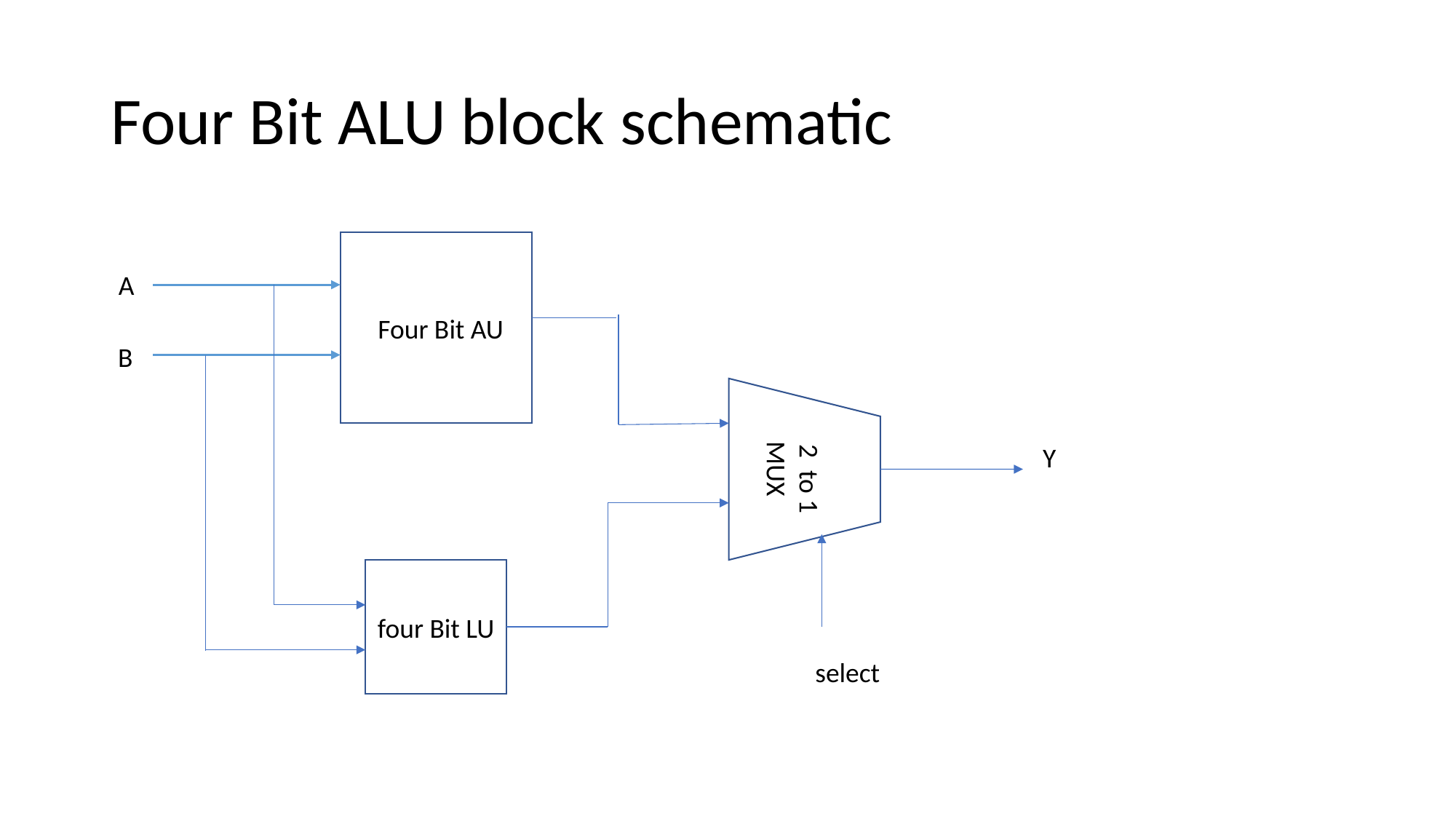

# Four Bit ALU block schematic

rFour Bit AU
A
B
2 2  to 1 MUX
Y
four Bit LU
select